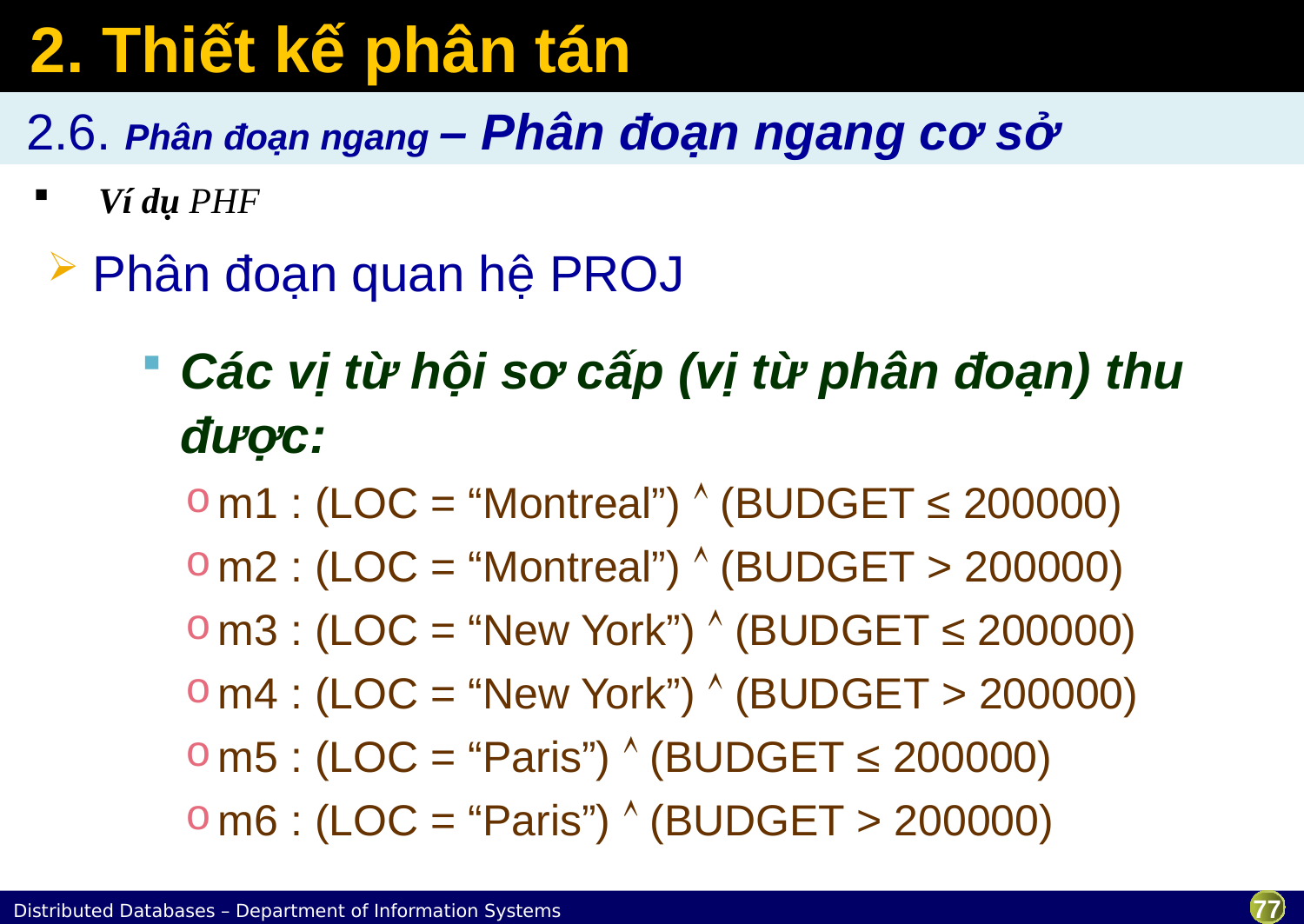

# 2. Thiết kế phân tán
2.6. Phân đoạn ngang – Phân đoạn ngang cơ sở
Ví dụ PHF
Phân đoạn quan hệ PROJ
Pr
Các vị từ hội sơ cấp (vị từ phân đoạn) thu được:
m1 : (LOC = “Montreal”) ∧ (BUDGET ≤ 200000)
m2 : (LOC = “Montreal”) ∧ (BUDGET > 200000)
m3 : (LOC = “New York”) ∧ (BUDGET ≤ 200000)
m4 : (LOC = “New York”) ∧ (BUDGET > 200000)
m5 : (LOC = “Paris”) ∧ (BUDGET ≤ 200000)
m6 : (LOC = “Paris”) ∧ (BUDGET > 200000)